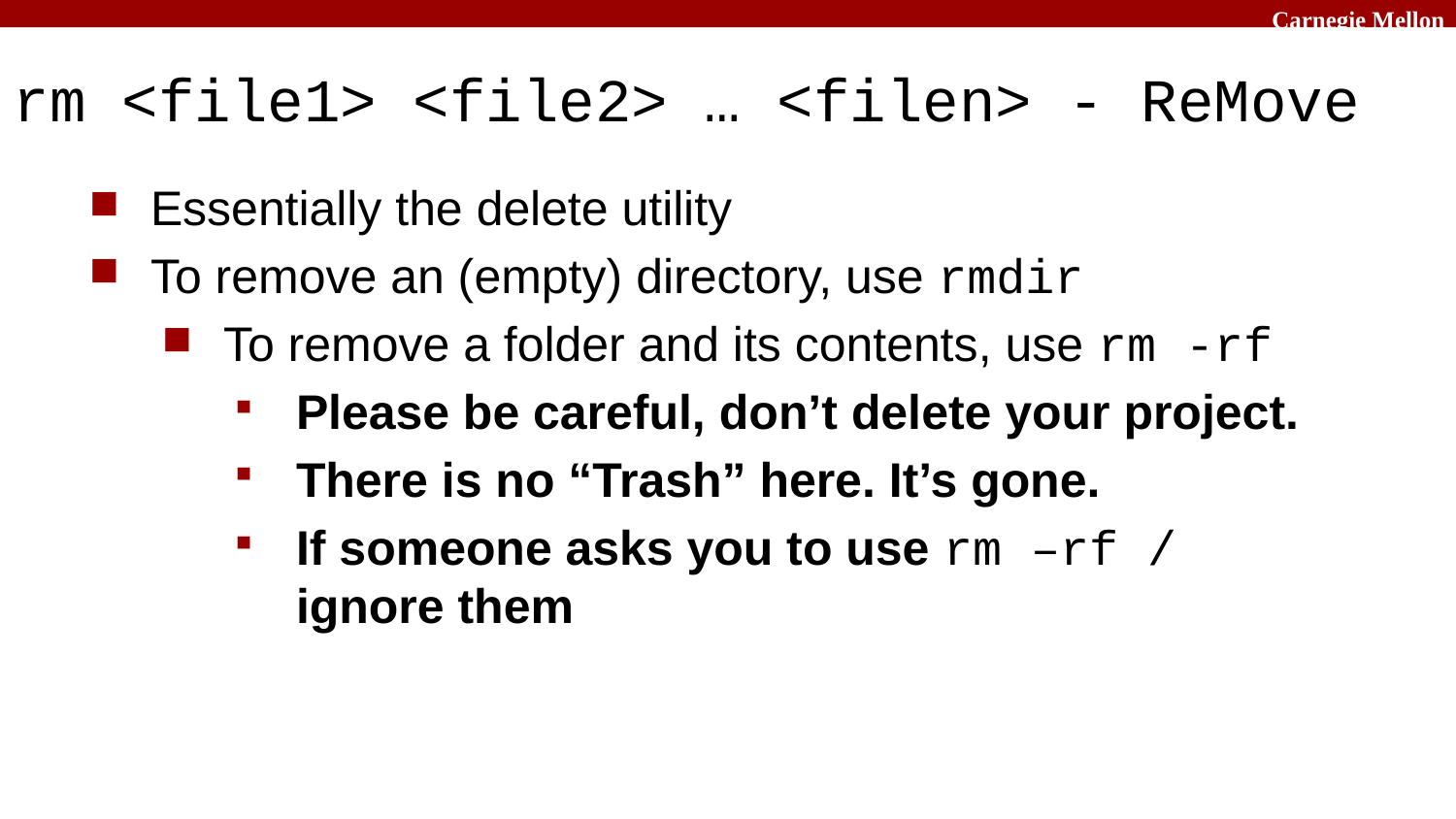

# rm <file1> <file2> … <filen> - ReMove
Essentially the delete utility
To remove an (empty) directory, use rmdir
To remove a folder and its contents, use rm -rf
Please be careful, don’t delete your project.
There is no “Trash” here. It’s gone.
If someone asks you to use rm –rf / ignore them